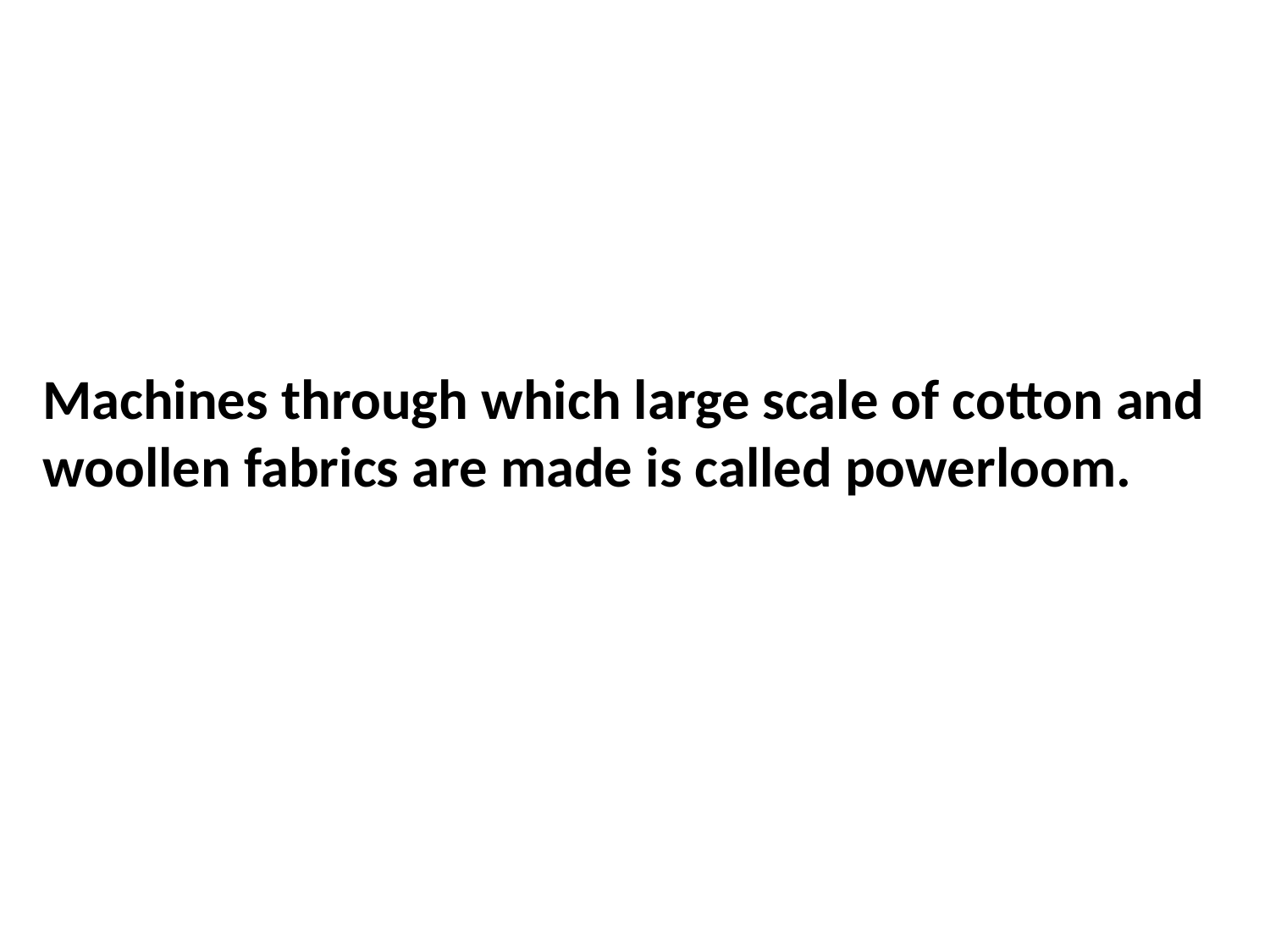

Machines through which large scale of cotton and woollen fabrics are made is called powerloom.